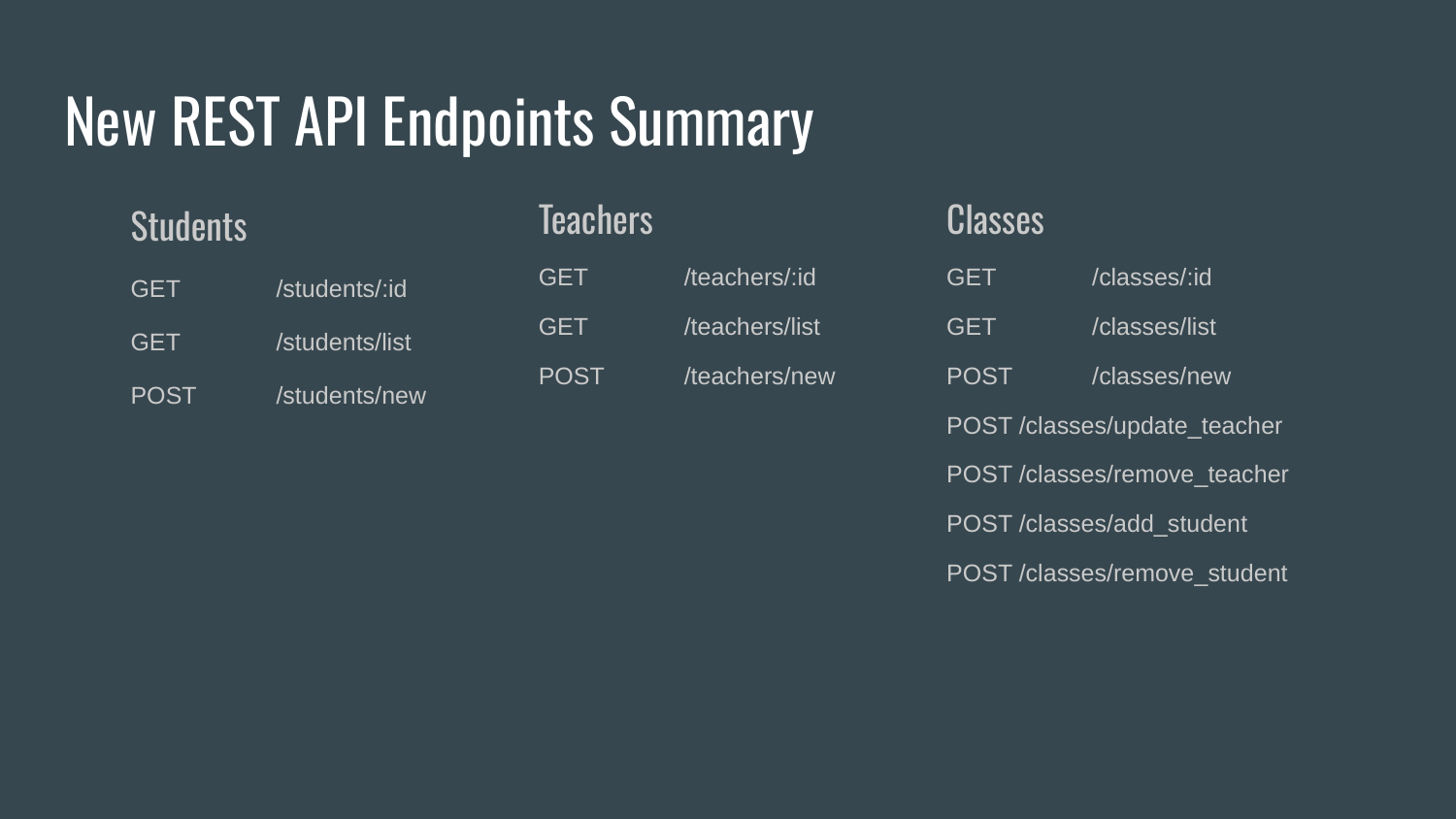

# New REST API Endpoints Summary
Students
GET	/students/:id
GET	/students/list
POST	/students/new
Teachers
GET	/teachers/:id
GET	/teachers/list
POST	/teachers/new
Classes
GET	/classes/:id
GET	/classes/list
POST	/classes/new
POST /classes/update_teacher
POST /classes/remove_teacher
POST /classes/add_student
POST /classes/remove_student